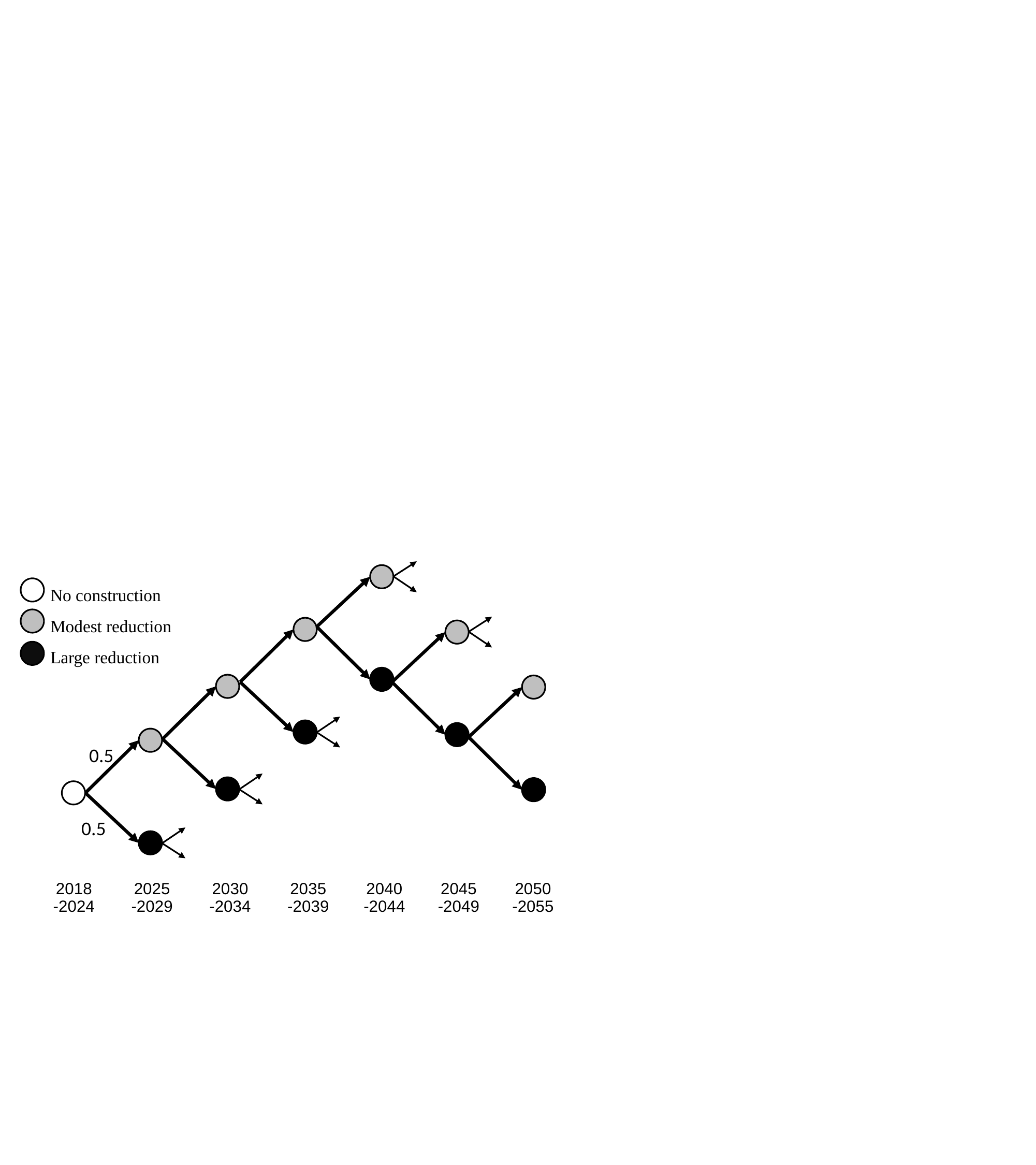

No construction
Modest reduction
Large reduction

0.5

0.5
| 2018 -2024 | 2025 -2029 | 2030 -2034 | 2035 -2039 | 2040 -2044 | 2045 -2049 | 2050 -2055 |
| --- | --- | --- | --- | --- | --- | --- |